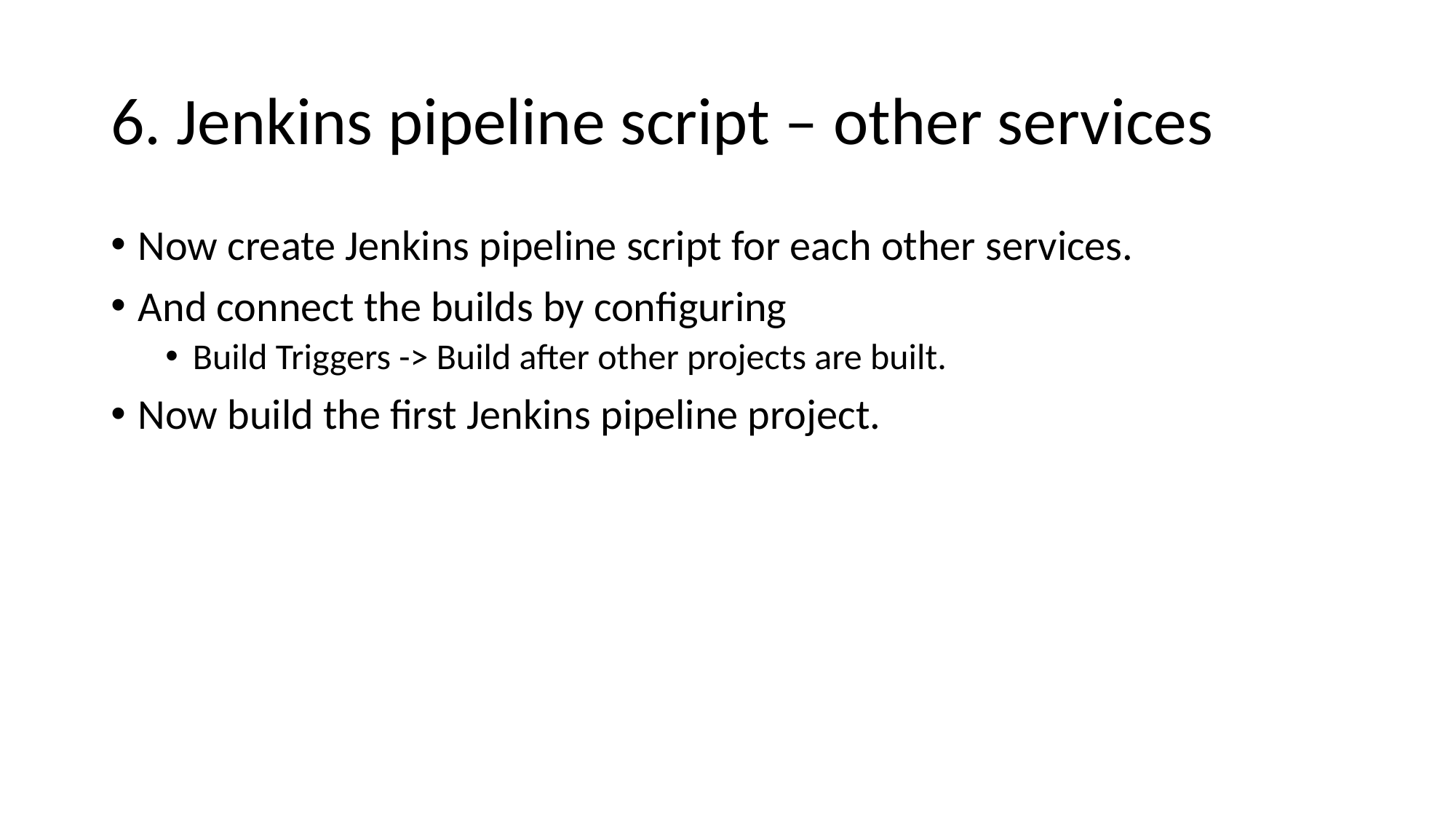

# 6. Jenkins pipeline script – other services
Now create Jenkins pipeline script for each other services.
And connect the builds by configuring
Build Triggers -> Build after other projects are built.
Now build the first Jenkins pipeline project.